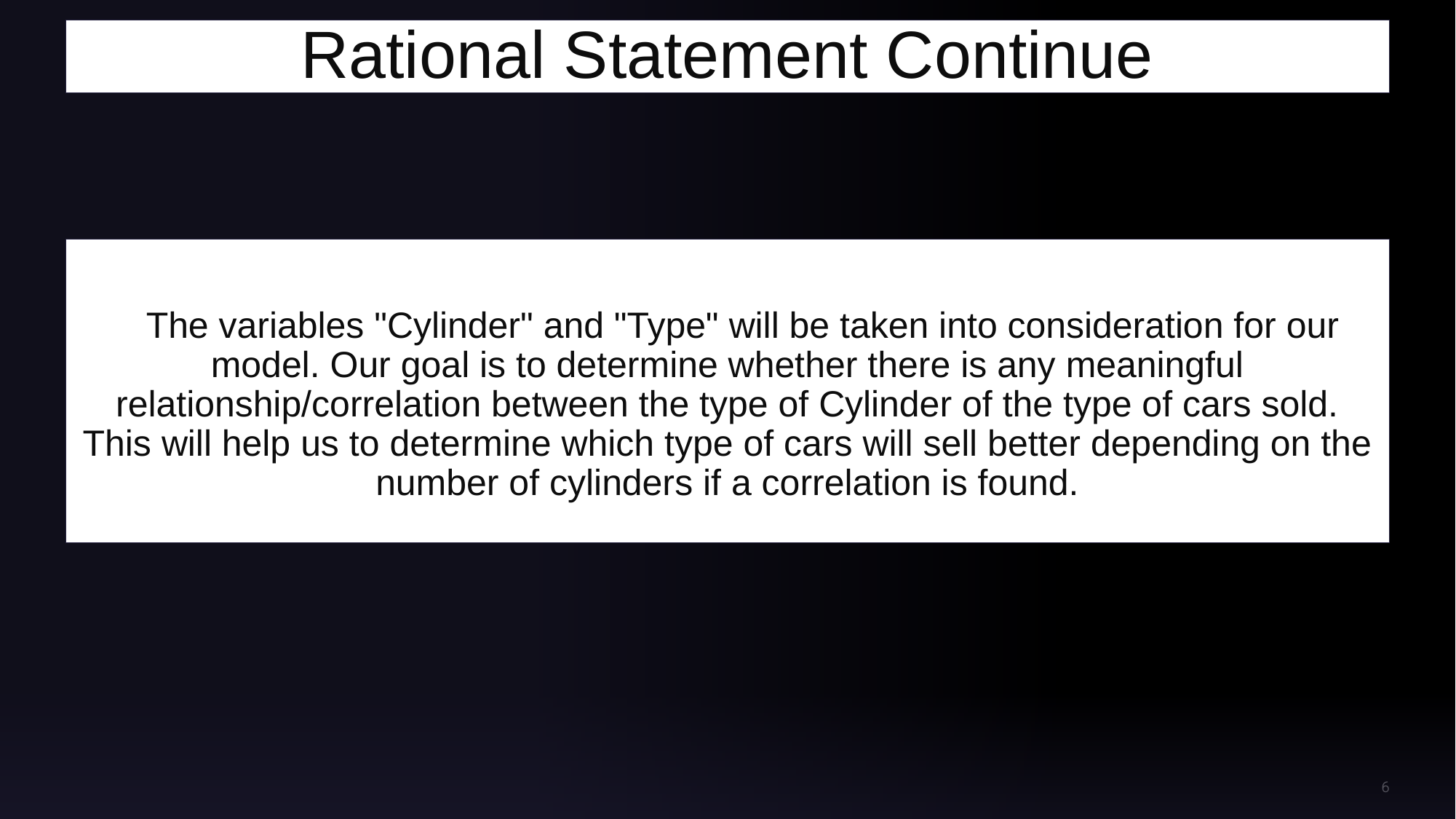

Rational Statement Continue
   The variables "Cylinder" and "Type" will be taken into consideration for our model. Our goal is to determine whether there is any meaningful relationship/correlation between the type of Cylinder of the type of cars sold.
This will help us to determine which type of cars will sell better depending on the number of cylinders if a correlation is found.

6